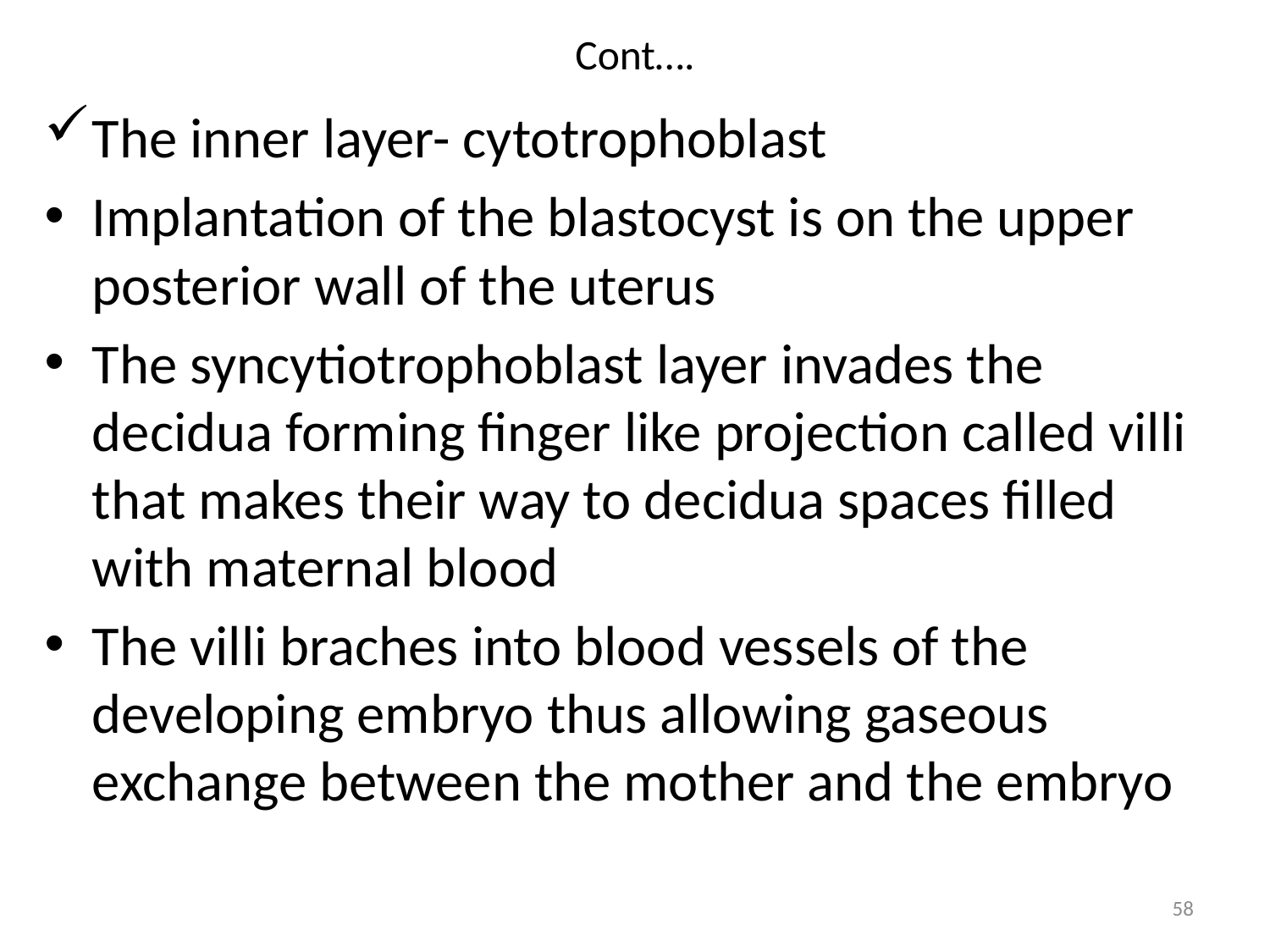

# Cont….
The inner layer- cytotrophoblast
Implantation of the blastocyst is on the upper posterior wall of the uterus
The syncytiotrophoblast layer invades the decidua forming finger like projection called villi that makes their way to decidua spaces filled with maternal blood
The villi braches into blood vessels of the developing embryo thus allowing gaseous exchange between the mother and the embryo

58